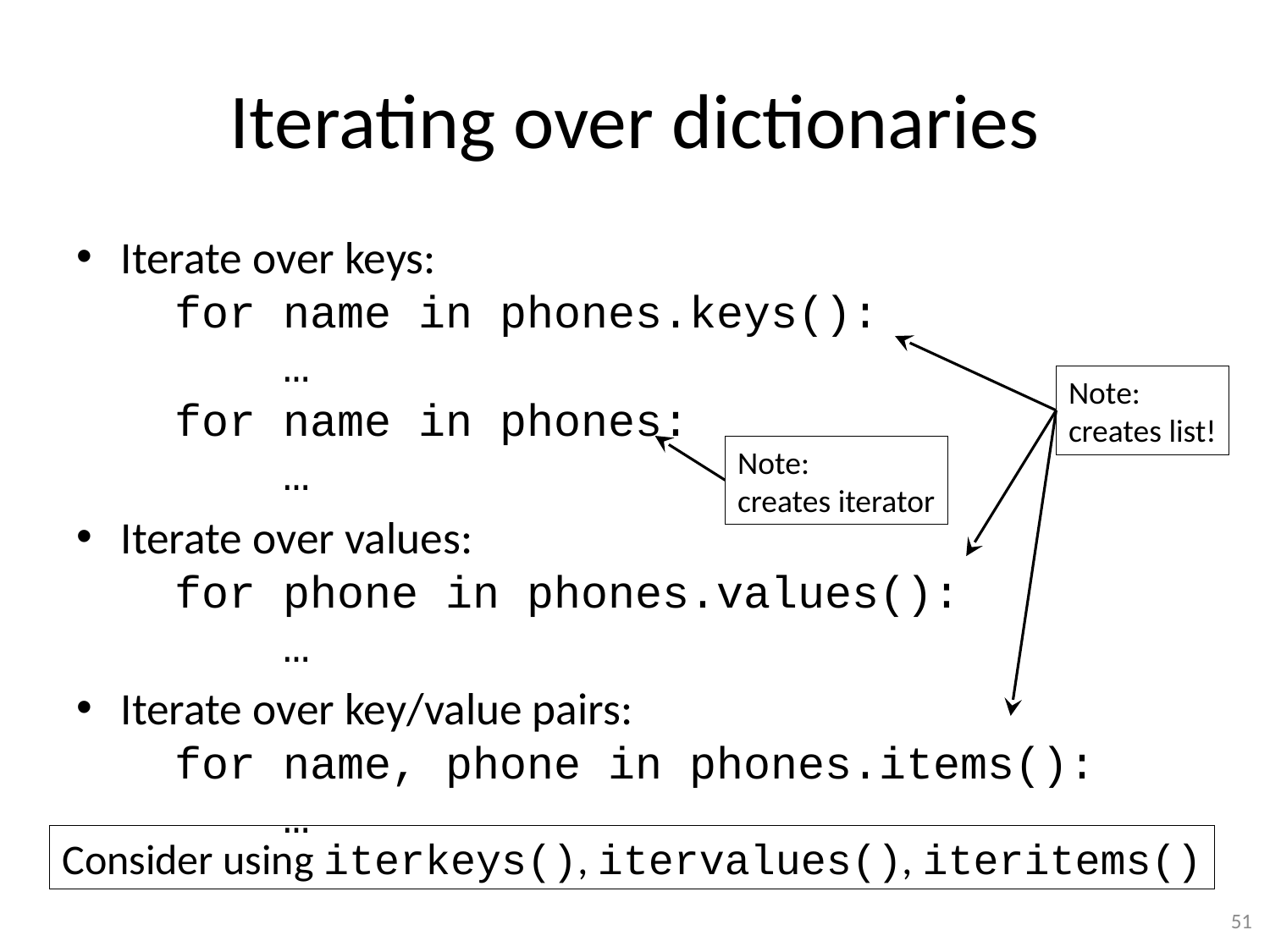

# Iterating over dictionaries
Iterate over keys:
  for name in phones.keys():
      …
  for name in phones:
      …
Iterate over values:
  for phone in phones.values():
      …
Iterate over key/value pairs:
  for name, phone in phones.items():
      …
Note:
creates list!
Note:
creates iterator
Consider using iterkeys(), itervalues(), iteritems()
51